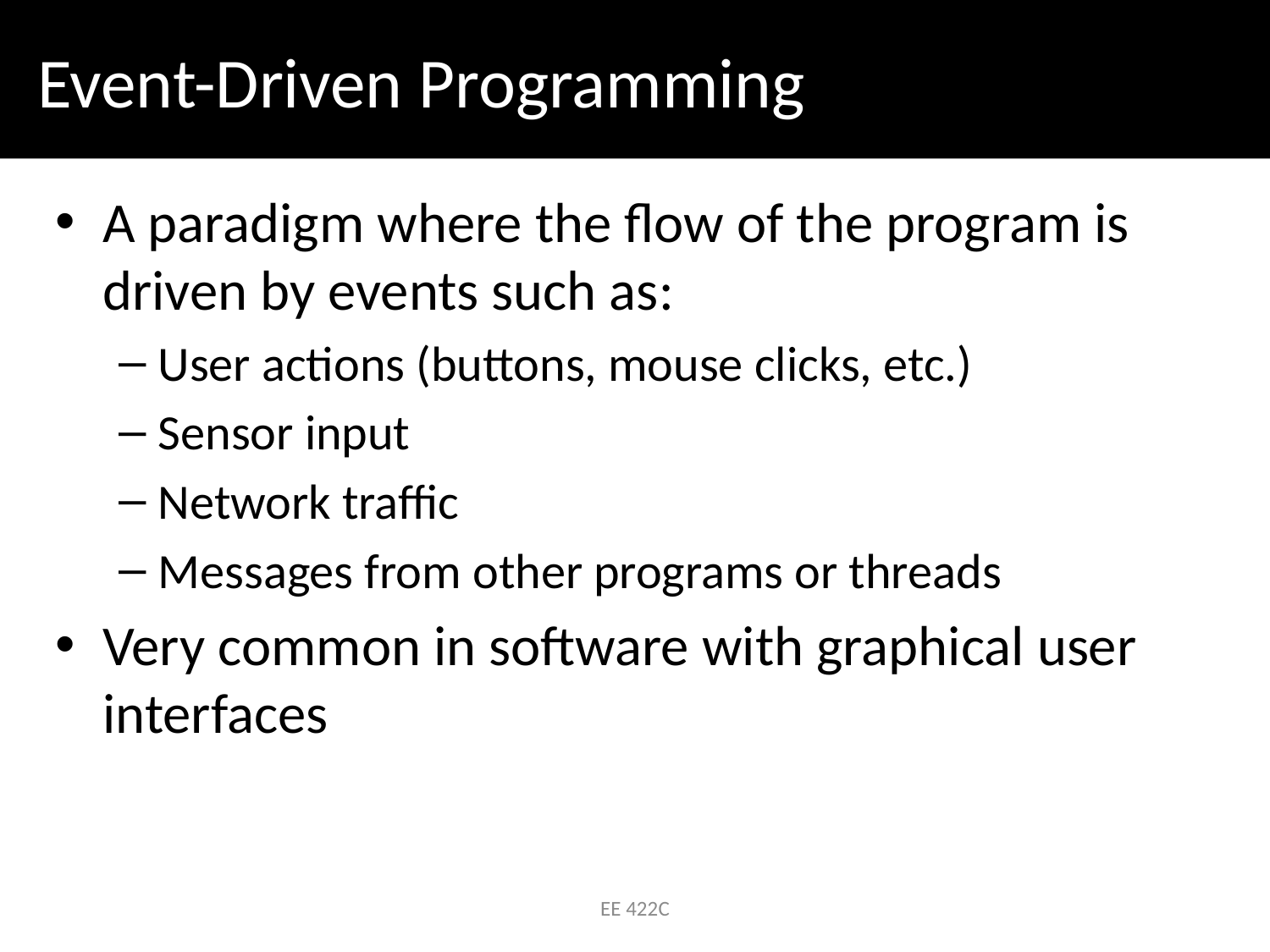

# Event-Driven Programming
A paradigm where the flow of the program is driven by events such as:
User actions (buttons, mouse clicks, etc.)
Sensor input
Network traffic
Messages from other programs or threads
Very common in software with graphical user interfaces
EE 422C